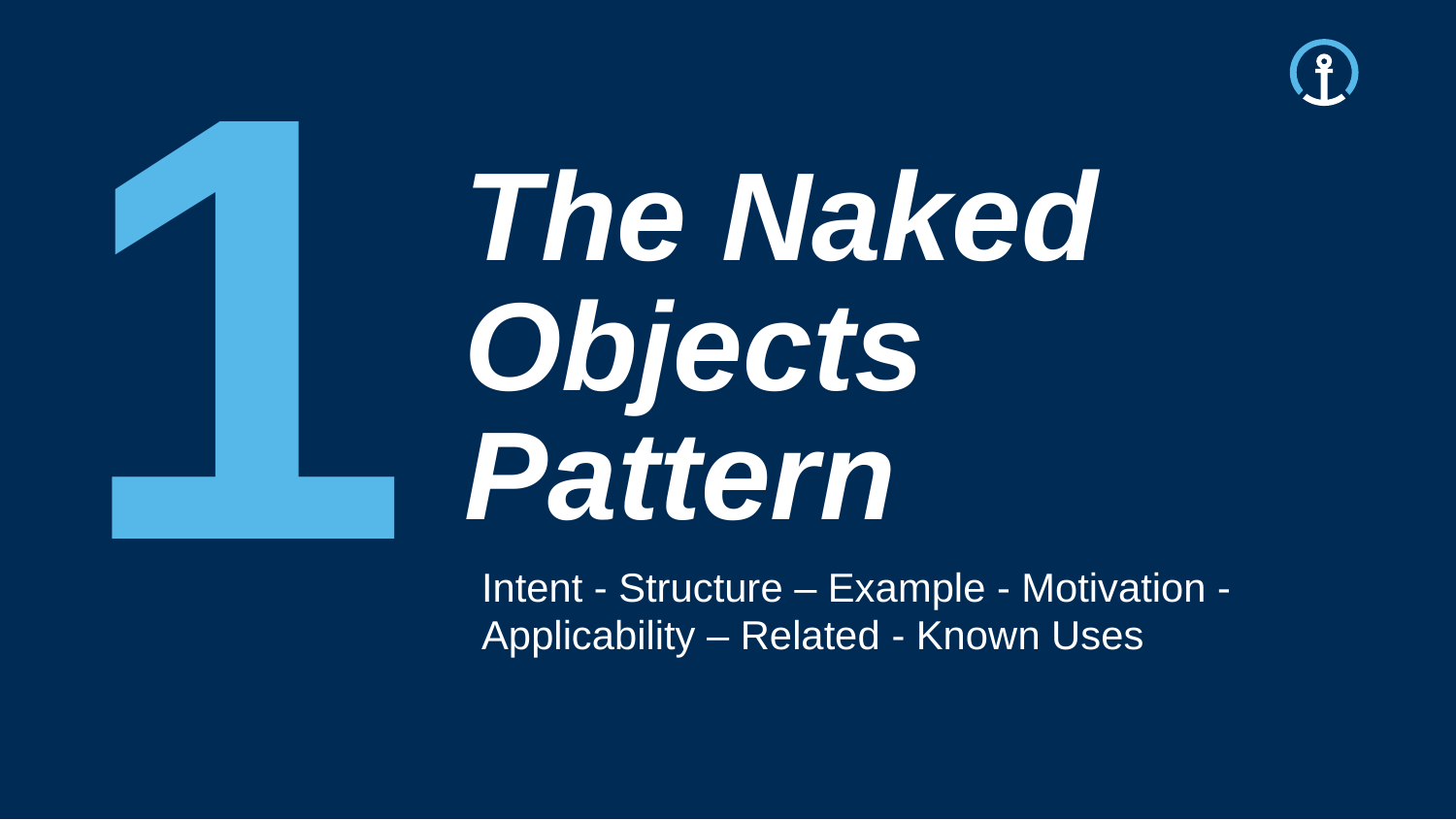

1
# The Naked Objects Pattern
Intent - Structure – Example - Motivation - Applicability – Related - Known Uses